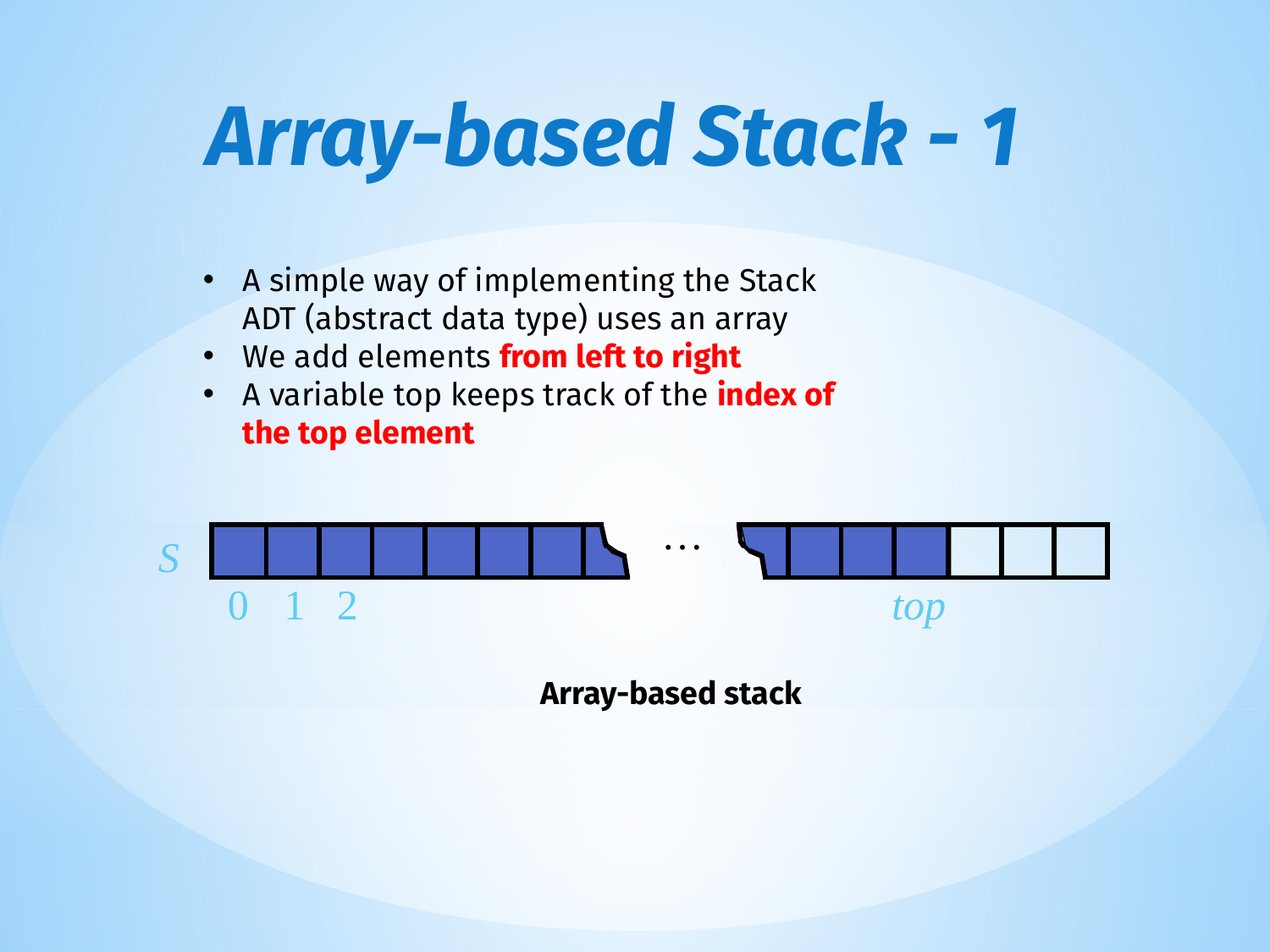

# Array-based Stack - 1
A simple way of implementing the Stack ADT (abstract data type) uses an array
We add elements from left to right
A variable top keeps track of the index of the top element
…

S

0
1
2
top
Array-based stack